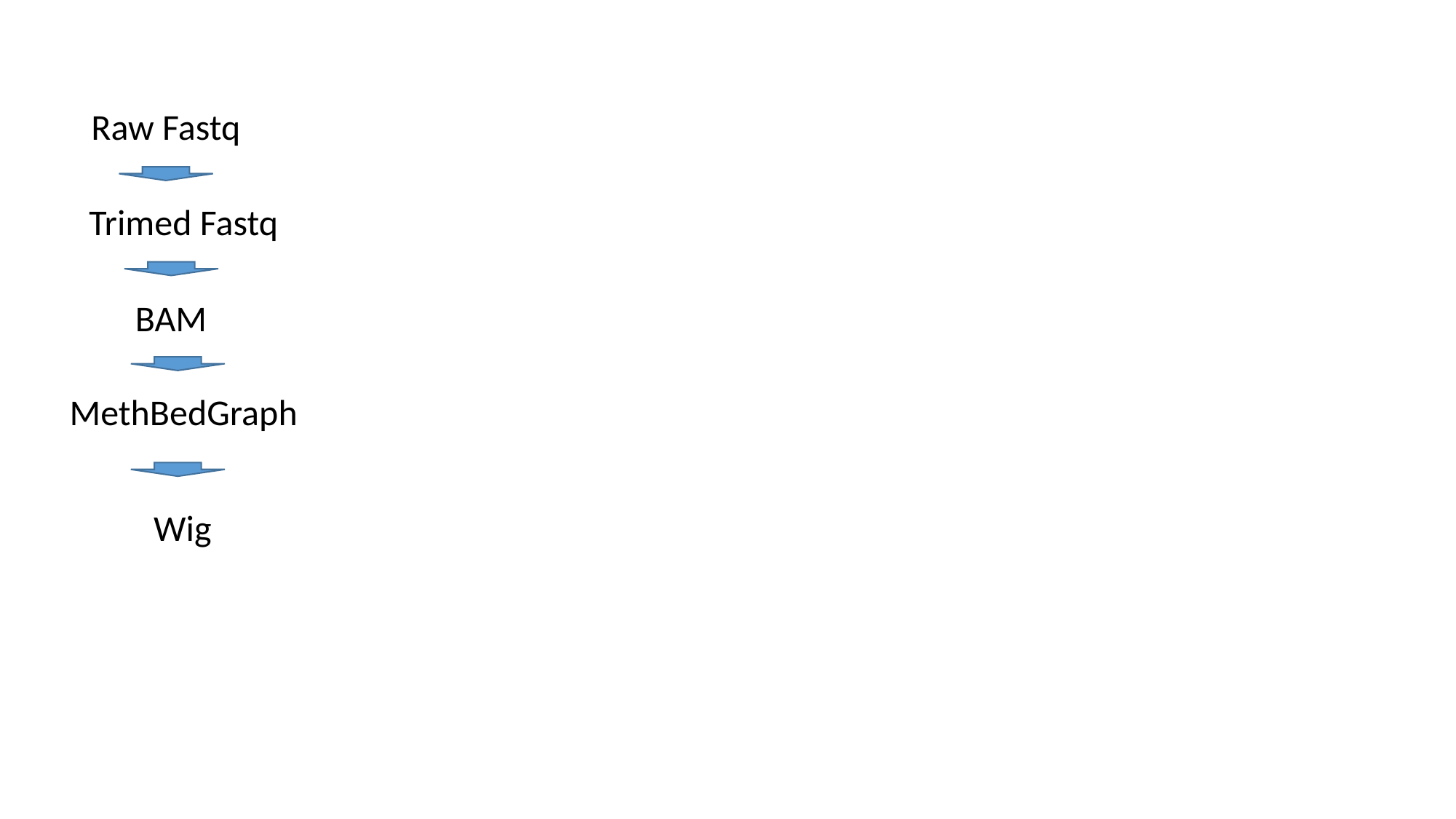

Raw Fastq

Trimed Fastq

BAM

MethBedGraph

Wig